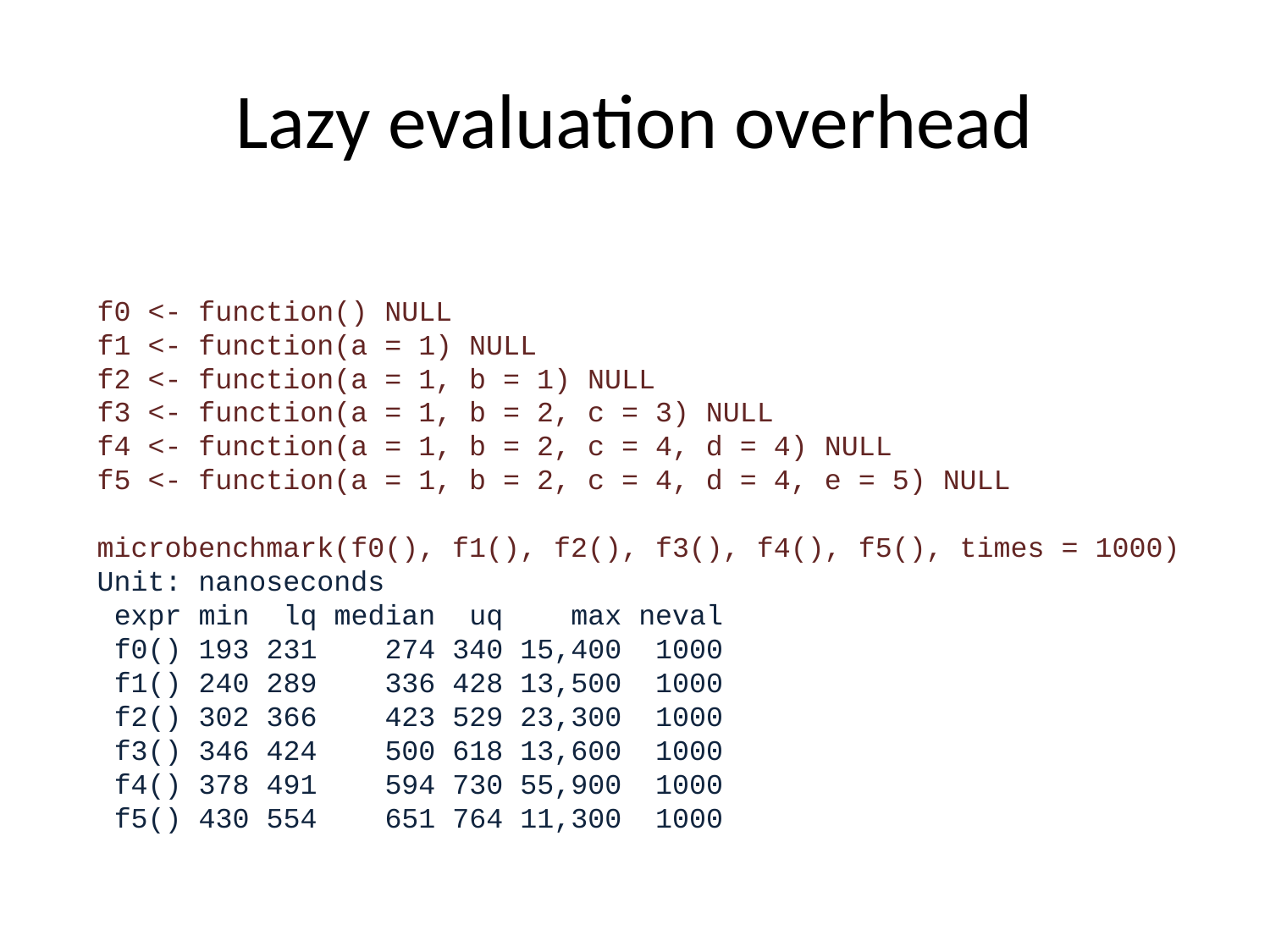

# Lazy evaluation overhead
f0 <- function() NULL
f1 <- function(a = 1) NULL
f2 <- function(a = 1, b = 1) NULL
f3 <- function(a = 1, b = 2, c = 3) NULL
f4 <- function(a = 1, b = 2, c = 4, d = 4) NULL
f5 <- function(a = 1, b = 2, c = 4, d = 4, e = 5) NULL

microbenchmark(f0(), f1(), f2(), f3(), f4(), f5(), times = 1000)
Unit: nanoseconds
 expr min  lq median  uq    max neval
 f0() 193 231    274 340 15,400  1000
 f1() 240 289    336 428 13,500  1000
 f2() 302 366    423 529 23,300  1000
 f3() 346 424    500 618 13,600  1000
 f4() 378 491    594 730 55,900  1000
 f5() 430 554    651 764 11,300  1000